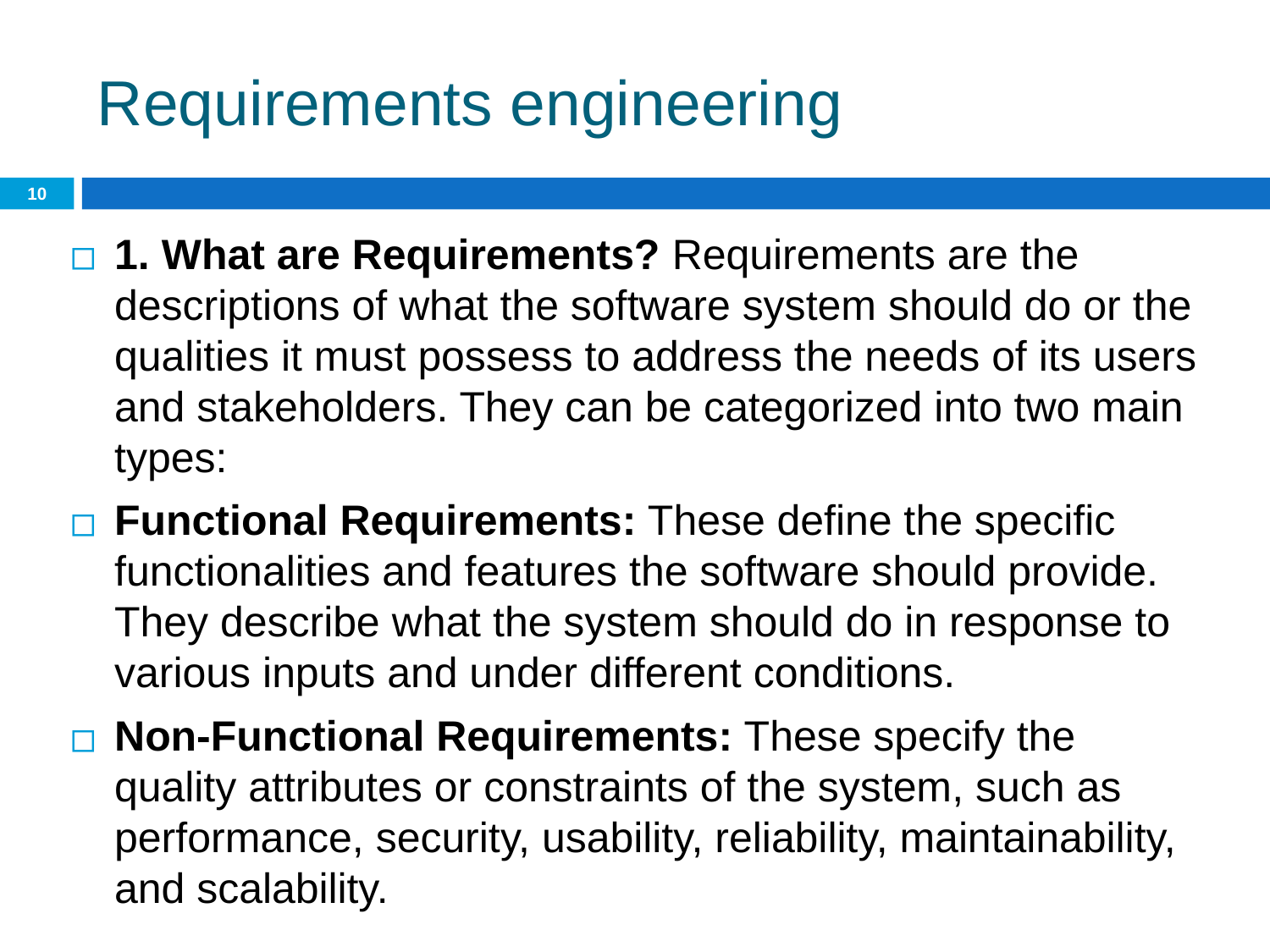

# Requirements engineering
10
1. What are Requirements? Requirements are the descriptions of what the software system should do or the qualities it must possess to address the needs of its users and stakeholders. They can be categorized into two main types:
Functional Requirements: These define the specific functionalities and features the software should provide. They describe what the system should do in response to various inputs and under different conditions.
Non-Functional Requirements: These specify the quality attributes or constraints of the system, such as performance, security, usability, reliability, maintainability, and scalability.